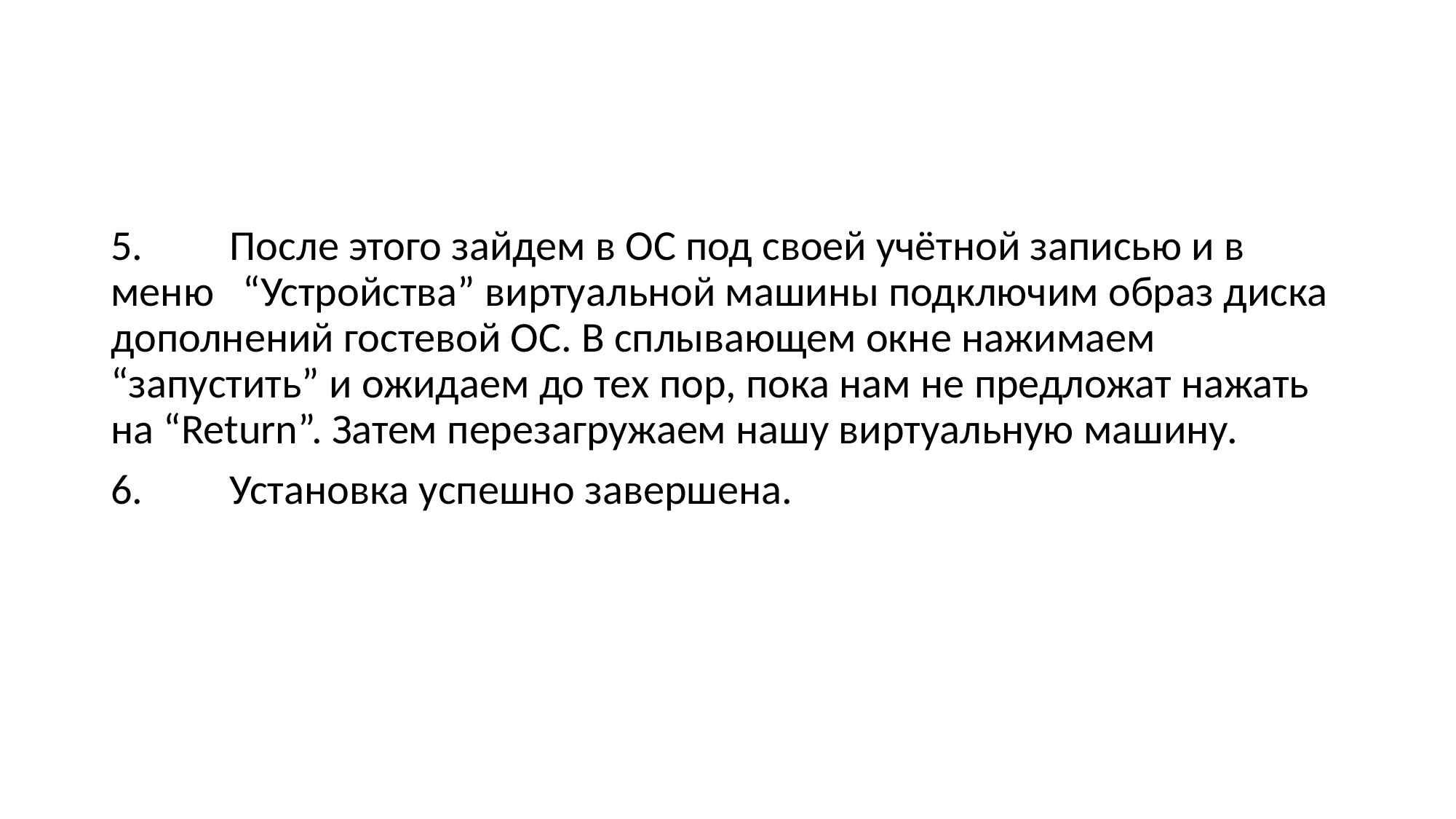

#
5.	 После этого зайдем в ОС под своей учётной записью и в меню   “Устройства” виртуальной машины подключим образ диска дополнений гостевой ОС. В сплывающем окне нажимаем “запустить” и ожидаем до тех пор, пока нам не предложат нажать на “Return”. Затем перезагружаем нашу виртуальную машину.
6.	 Установка успешно завершена.